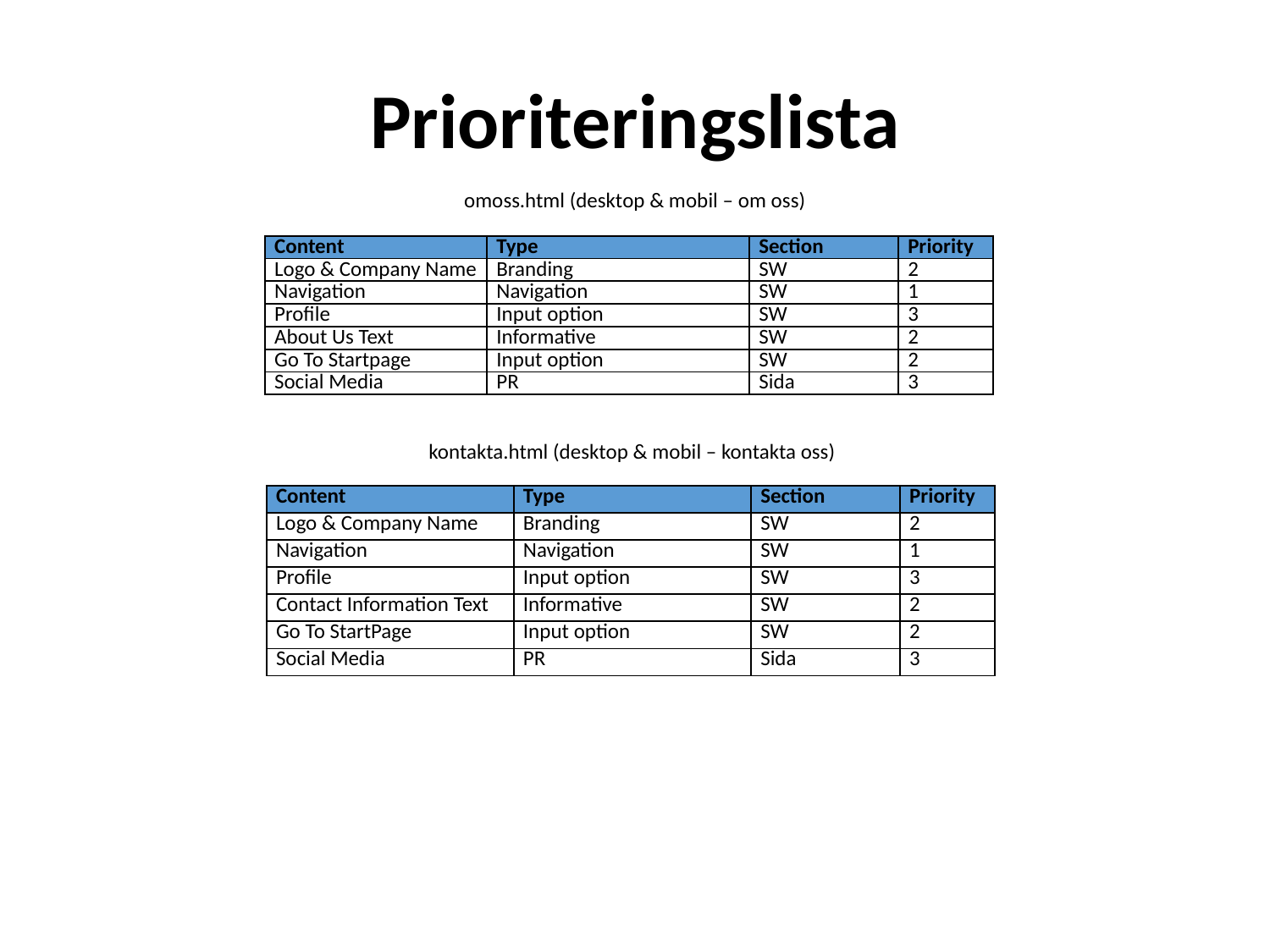

# Prioriteringslista
omoss.html (desktop & mobil – om oss)

| Content | Type | Section | Priority |
| --- | --- | --- | --- |
| Logo & Company Name | Branding | SW | 2 |
| Navigation | Navigation | SW | 1 |
| Profile | Input option | SW | 3 |
| About Us Text | Informative | SW | 2 |
| Go To Startpage | Input option | SW | 2 |
| Social Media | PR | Sida | 3 |
kontakta.html (desktop & mobil – kontakta oss)

| Content | Type | Section | Priority |
| --- | --- | --- | --- |
| Logo & Company Name | Branding | SW | 2 |
| Navigation | Navigation | SW | 1 |
| Profile | Input option | SW | 3 |
| Contact Information Text | Informative | SW | 2 |
| Go To StartPage | Input option | SW | 2 |
| Social Media | PR | Sida | 3 |